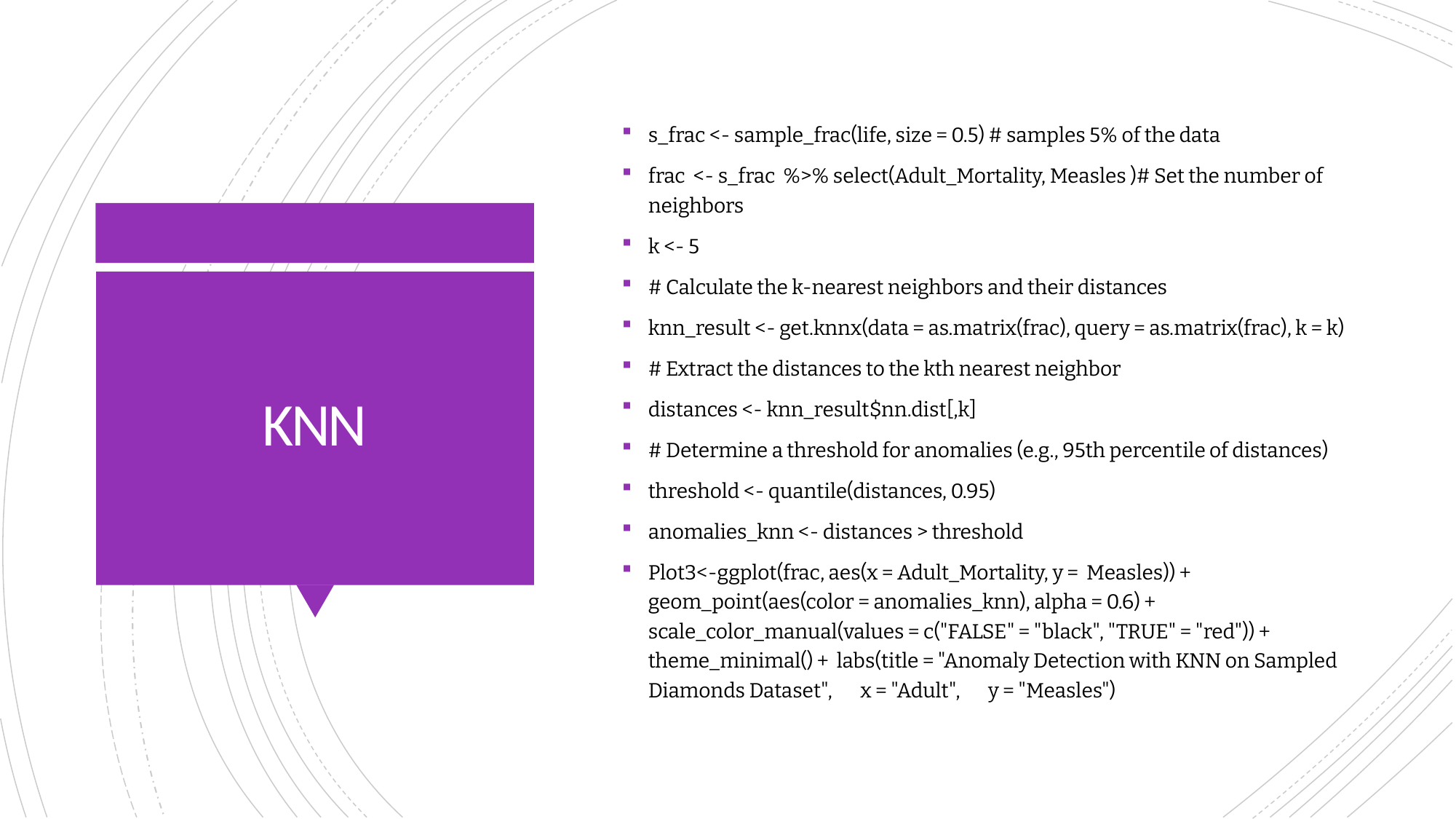

s_frac <- sample_frac(life, size = 0.5) # samples 5% of the data
frac  <- s_frac  %>% select(Adult_Mortality, Measles )# Set the number of neighbors
k <- 5
# Calculate the k-nearest neighbors and their distances
knn_result <- get.knnx(data = as.matrix(frac), query = as.matrix(frac), k = k)
# Extract the distances to the kth nearest neighbor
distances <- knn_result$nn.dist[,k]
# Determine a threshold for anomalies (e.g., 95th percentile of distances)
threshold <- quantile(distances, 0.95)
anomalies_knn <- distances > threshold
Plot3<-ggplot(frac, aes(x = Adult_Mortality, y =  Measles)) +  geom_point(aes(color = anomalies_knn), alpha = 0.6) +  scale_color_manual(values = c("FALSE" = "black", "TRUE" = "red")) +  theme_minimal() +  labs(title = "Anomaly Detection with KNN on Sampled Diamonds Dataset",       x = "Adult",       y = "Measles")
# KNN